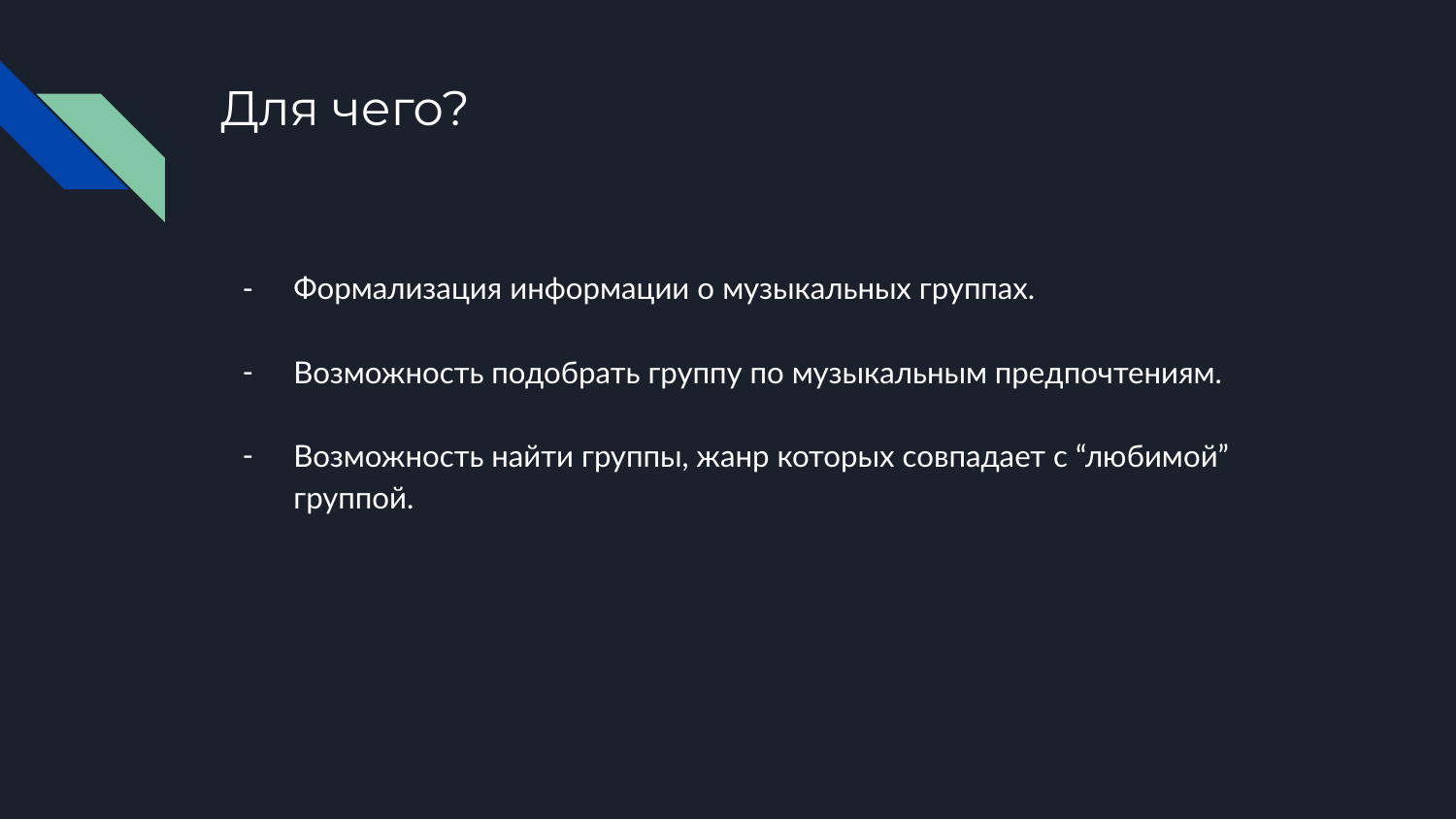

Для чего?
Формализация информации о музыкальных группах.
Возможность подобрать группу по музыкальным предпочтениям.
Возможность найти группы, жанр которых совпадает с “любимой” группой.